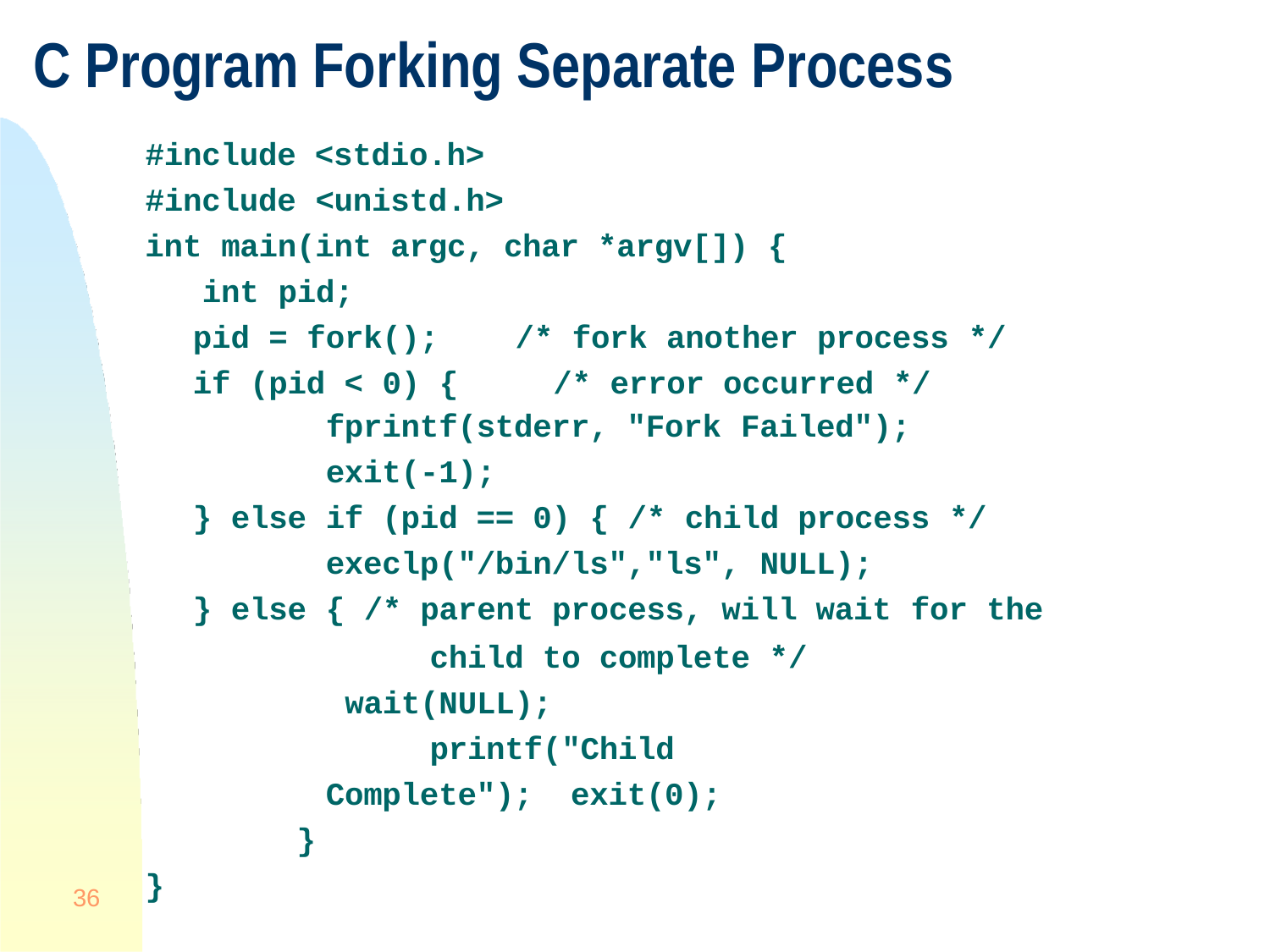

# C Program Forking Separate Process
#include <stdio.h>  #include <unistd.h>
int main(int argc, char *argv[]) {  int pid;
pid = fork();  if (pid < 0) {
/* fork another process */
/* error occurred */
|  |  | fprintf(stderr, "Fork Failed"); |
| --- | --- | --- |
|  |  | exit(-1); |
| } | else | if (pid == 0) { /\* child process \*/ |
|  |  | execlp("/bin/ls","ls", NULL); |
| } | else | { /\* parent process, will wait for the |
child to complete */  wait(NULL);
printf("Child Complete");  exit(0);
}
}
36